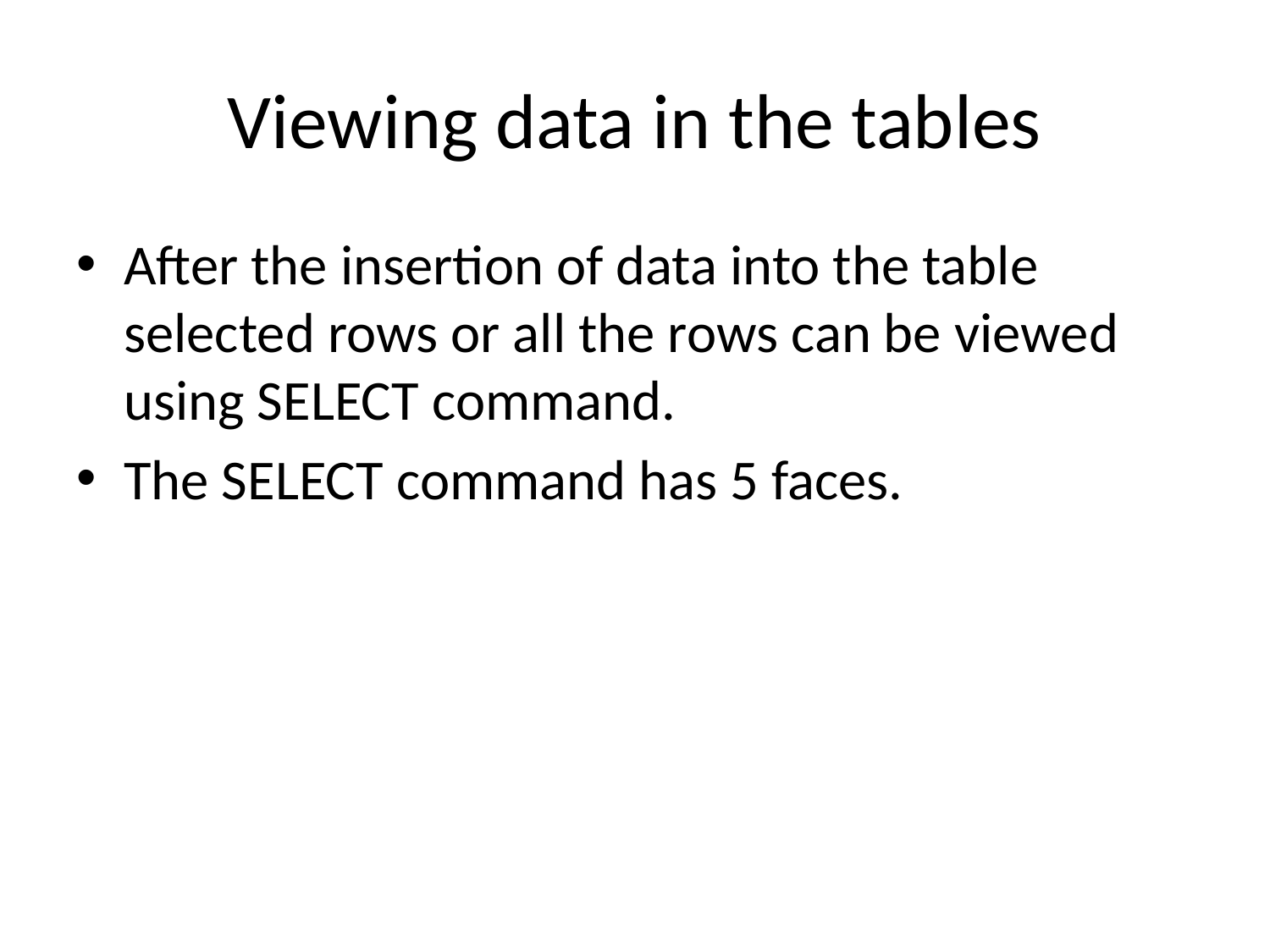

# Viewing data in the tables
After the insertion of data into the table selected rows or all the rows can be viewed using SELECT command.
The SELECT command has 5 faces.